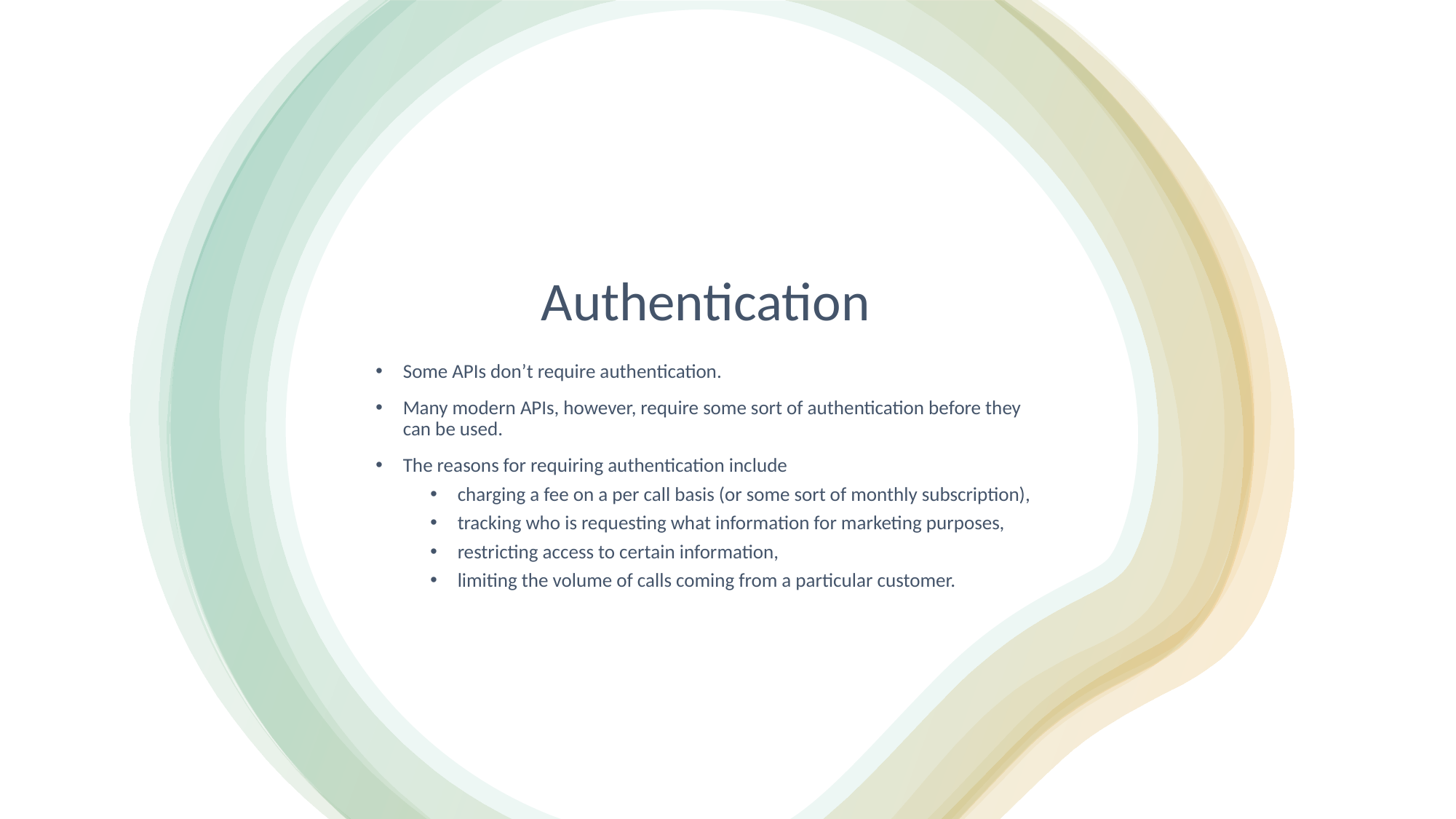

# Authentication
Some APIs don’t require authentication.
Many modern APIs, however, require some sort of authentication before they can be used.
The reasons for requiring authentication include
charging a fee on a per call basis (or some sort of monthly subscription),
tracking who is requesting what information for marketing purposes,
restricting access to certain information,
limiting the volume of calls coming from a particular customer.